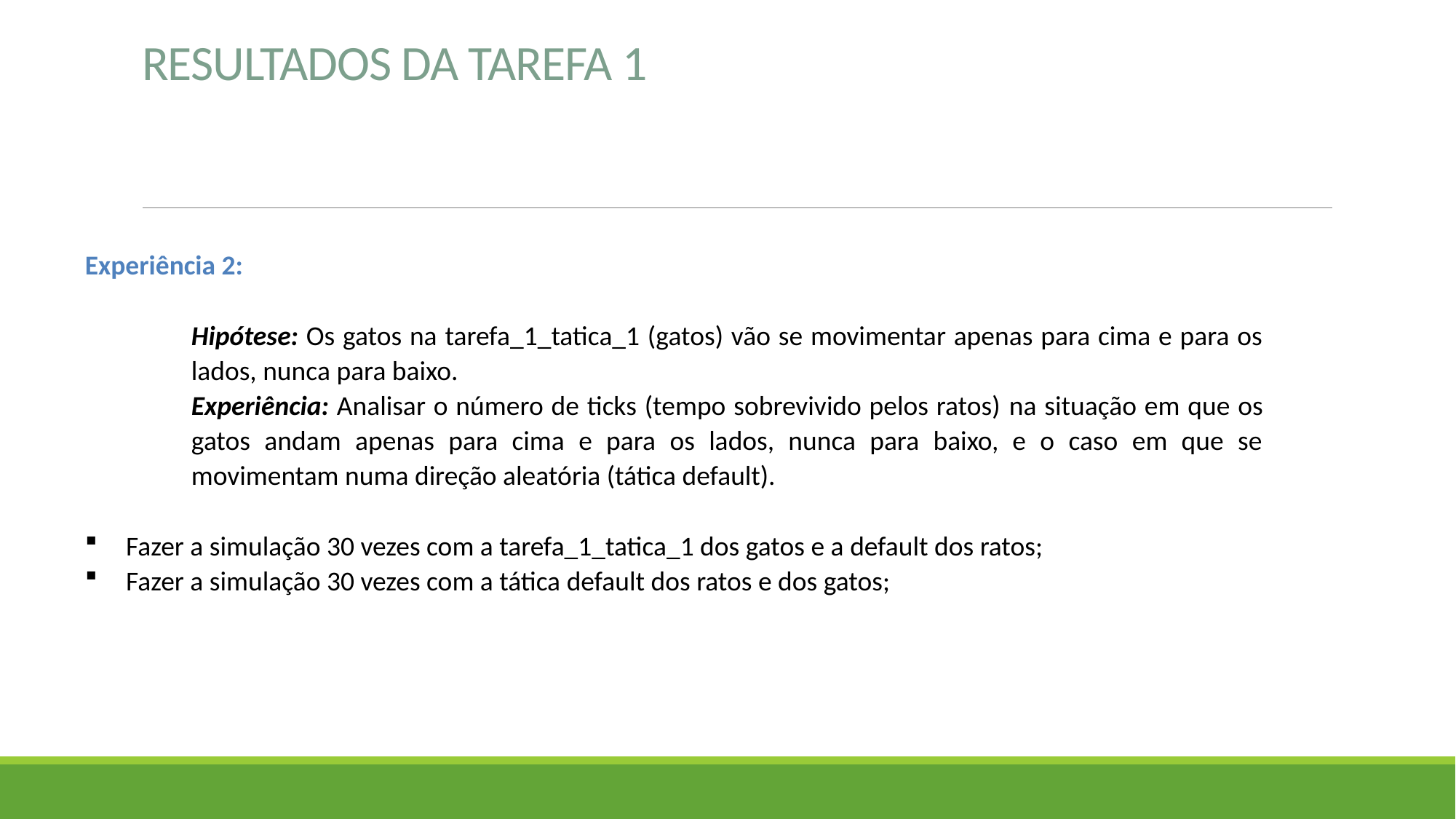

# RESULTADOS DA TAREFA 1

Experiência 2:

Hipótese: Os gatos na tarefa_1_tatica_1 (gatos) vão se movimentar apenas para cima e para os lados, nunca para baixo.
Experiência: Analisar o número de ticks (tempo sobrevivido pelos ratos) na situação em que os gatos andam apenas para cima e para os lados, nunca para baixo, e o caso em que se movimentam numa direção aleatória (tática default).

Fazer a simulação 30 vezes com a tarefa_1_tatica_1 dos gatos e a default dos ratos;
Fazer a simulação 30 vezes com a tática default dos ratos e dos gatos;